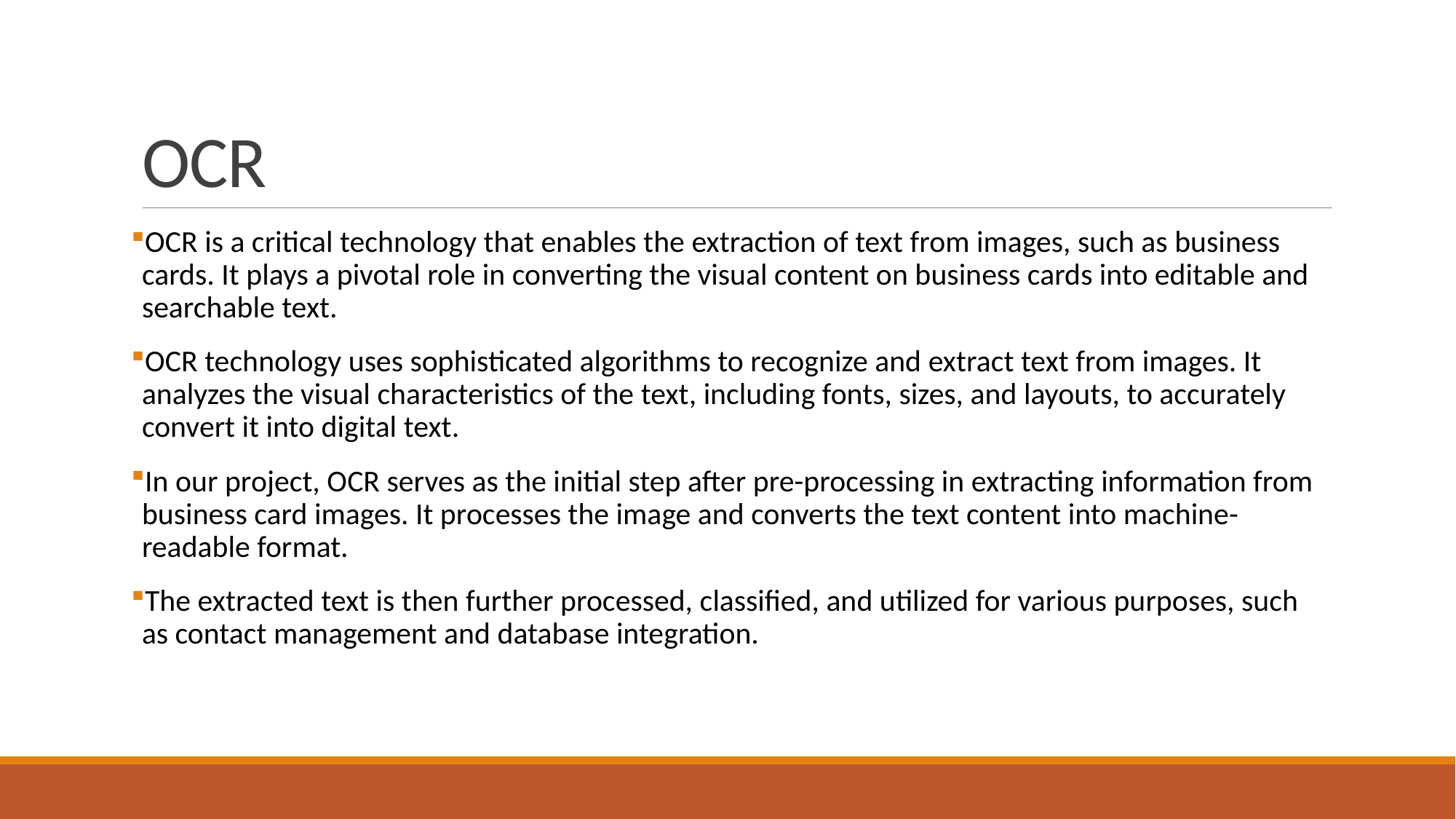

# OCR
OCR is a critical technology that enables the extraction of text from images, such as business cards. It plays a pivotal role in converting the visual content on business cards into editable and searchable text.
OCR technology uses sophisticated algorithms to recognize and extract text from images. It analyzes the visual characteristics of the text, including fonts, sizes, and layouts, to accurately convert it into digital text.
In our project, OCR serves as the initial step after pre-processing in extracting information from business card images. It processes the image and converts the text content into machine-readable format.
The extracted text is then further processed, classified, and utilized for various purposes, such as contact management and database integration.